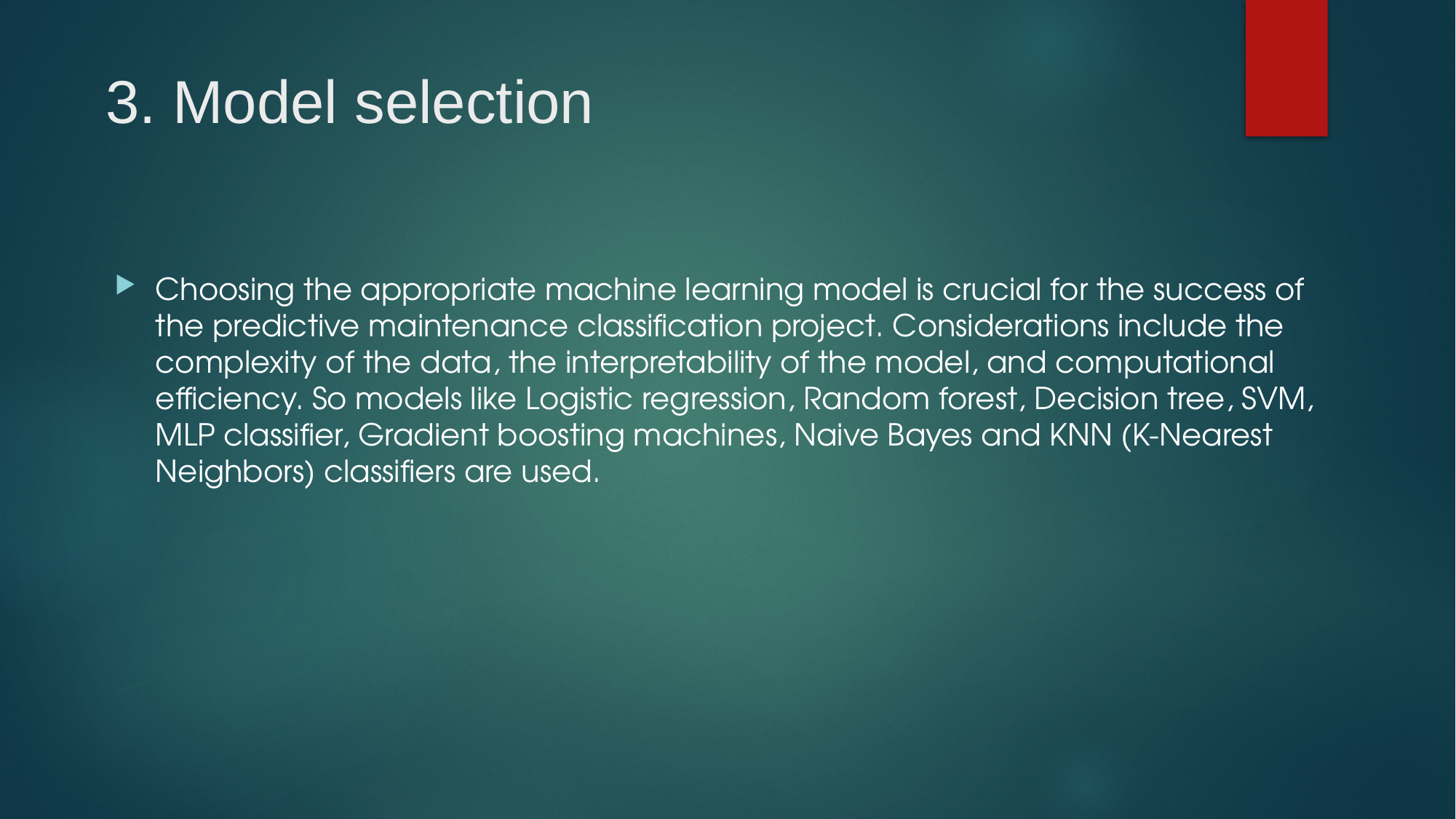

# 3. Model selection
Choosing the appropriate machine learning model is crucial for the success of the predictive maintenance classification project. Considerations include the complexity of the data, the interpretability of the model, and computational efficiency. So models like Logistic regression, Random forest, Decision tree, SVM, MLP classifier, Gradient boosting machines, Naive Bayes and KNN (K-Nearest Neighbors) classifiers are used.